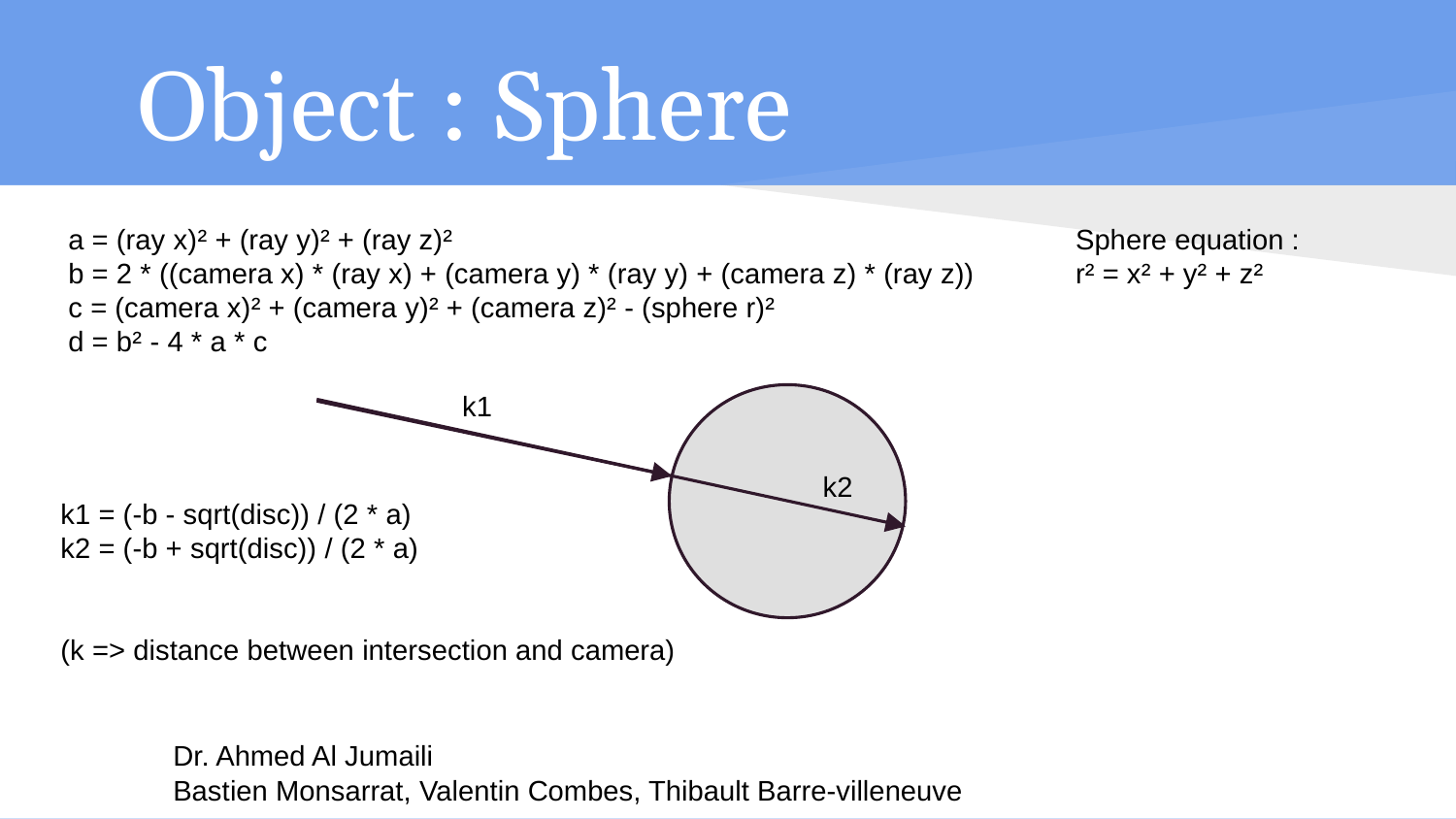

# Object : Sphere
 a = (ray x)² + (ray y)² + (ray z)²
 b = 2 * ((camera x) * (ray x) + (camera y) * (ray y) + (camera z) * (ray z))
 c = (camera x)² + (camera y)² + (camera z)² - (sphere r)²
 d = b² - 4 * a * c

Sphere equation :
r² = x² + y² + z²
k1

k2
k1 = (-b - sqrt(disc)) / (2 * a)
k2 = (-b + sqrt(disc)) / (2 * a)

(k => distance between intersection and camera)